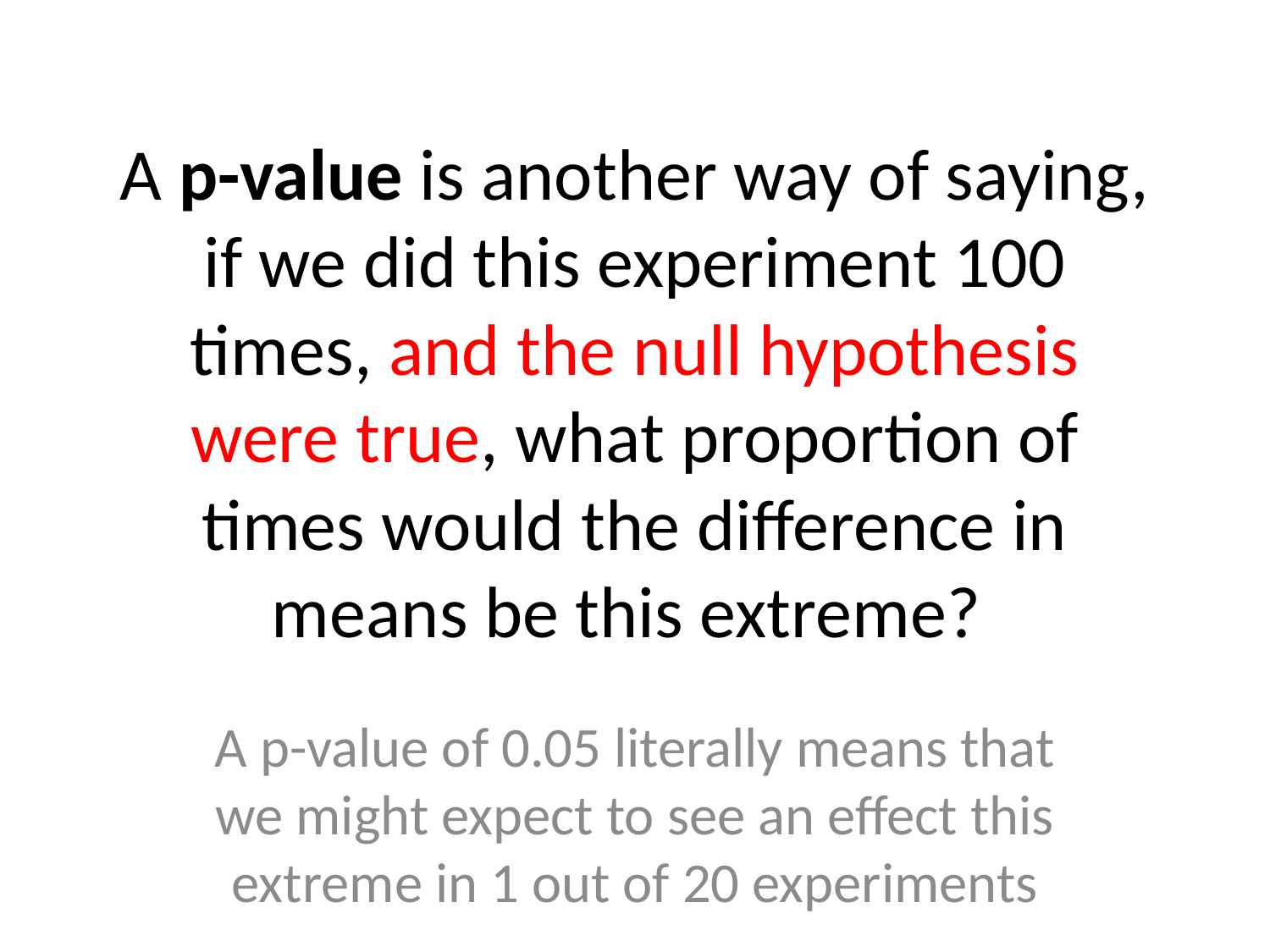

# A p-value is another way of saying, if we did this experiment 100 times, and the null hypothesis were true, what proportion of times would the difference in means be this extreme?
A p-value of 0.05 literally means that we might expect to see an effect this extreme in 1 out of 20 experiments